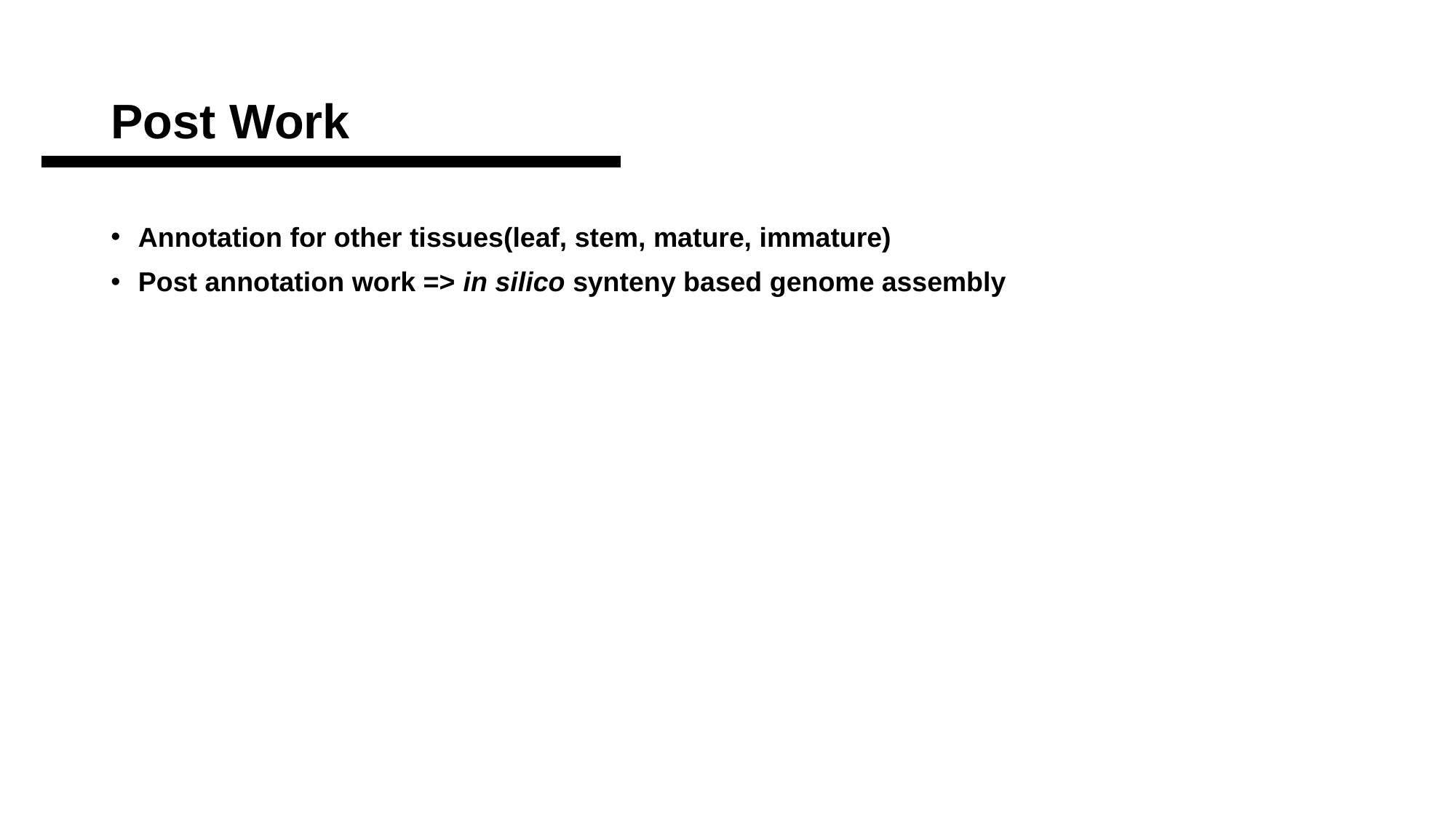

# Post Work
Annotation for other tissues(leaf, stem, mature, immature)
Post annotation work => in silico synteny based genome assembly